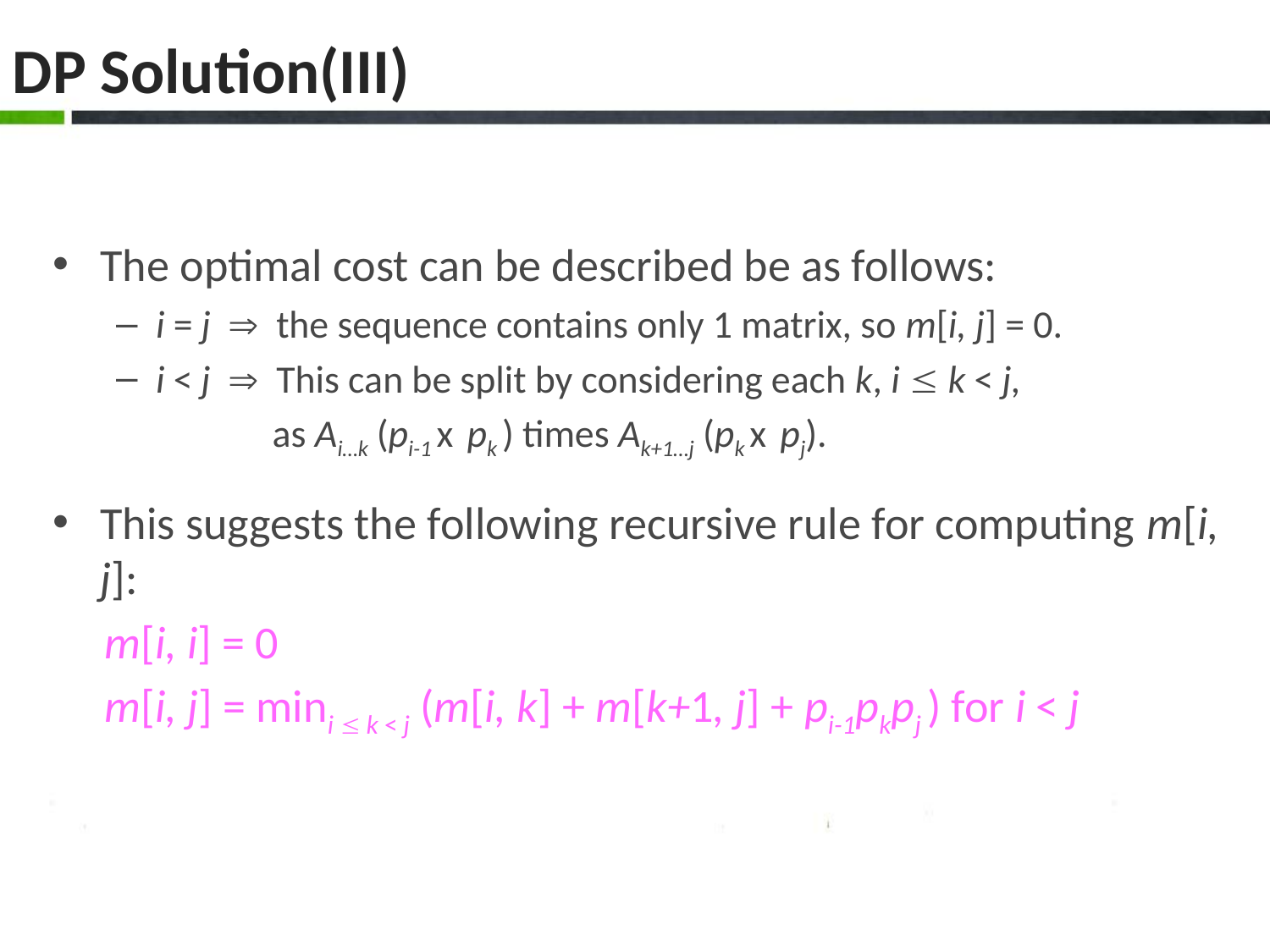

DP Solution(III)
The optimal cost can be described be as follows:
i = j  ⇒  the sequence contains only 1 matrix, so m[i, j] = 0.
i < j  ⇒  This can be split by considering each k, i ≤ k < j,
                  as Ai…k (pi-1 x  pk ) times Ak+1…j (pk x  pj).

This suggests the following recursive rule for computing m[i, j]:
     m[i, i] = 0
     m[i, j] = mini ≤ k < j (m[i, k] + m[k+1, j] + pi-1pkpj ) for i < j